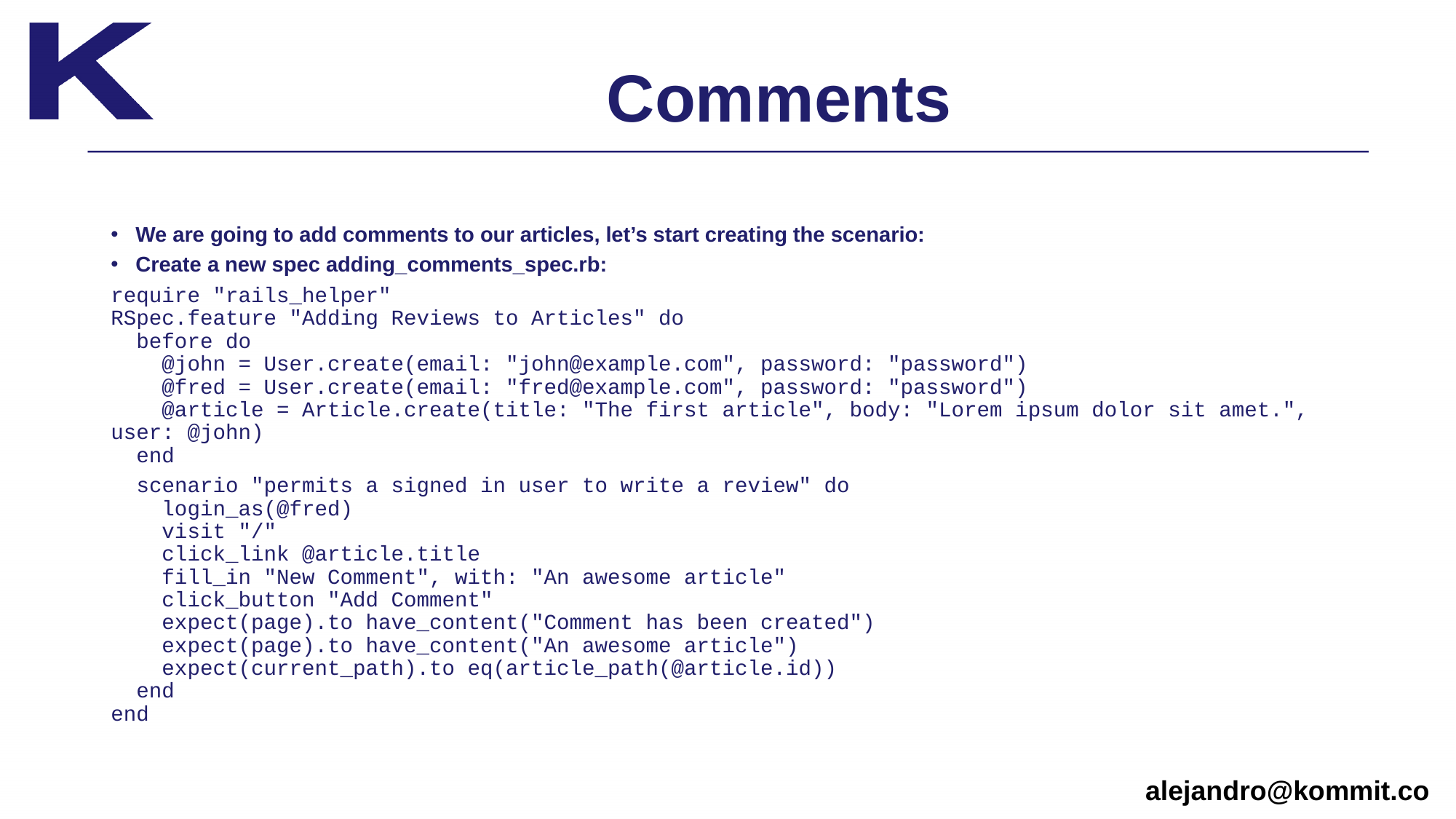

# Comments
We are going to add comments to our articles, let’s start creating the scenario:
Create a new spec adding_comments_spec.rb:
require "rails_helper"
RSpec.feature "Adding Reviews to Articles" do 
  before do
    @john = User.create(email: "john@example.com", password: "password")
    @fred = User.create(email: "fred@example.com", password: "password")
    @article = Article.create(title: "The first article", body: "Lorem ipsum dolor sit amet.", user: @john)
  end
  scenario "permits a signed in user to write a review" do 
    login_as(@fred)
    visit "/"
    click_link @article.title
    fill_in "New Comment", with: "An awesome article" 
    click_button "Add Comment"
    expect(page).to have_content("Comment has been created") 
    expect(page).to have_content("An awesome article") 
    expect(current_path).to eq(article_path(@article.id))
  end 
end
alejandro@kommit.co